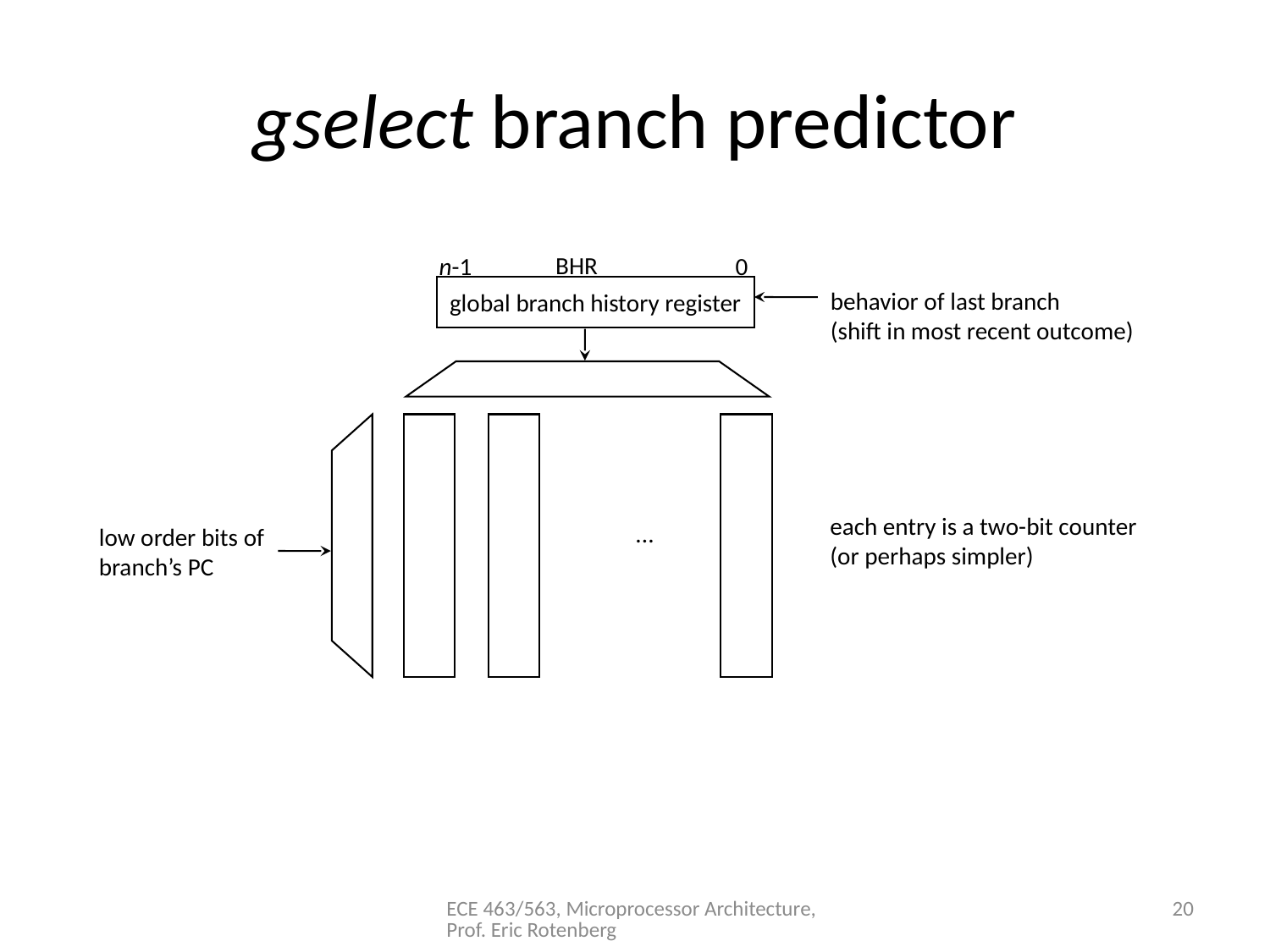

# gselect branch predictor
n-1
BHR
0
global branch history register
behavior of last branch
(shift in most recent outcome)

each entry is a two-bit counter
(or perhaps simpler)
...
low order bits of
branch’s PC

ECE 463/563, Microprocessor Architecture, Prof. Eric Rotenberg
20